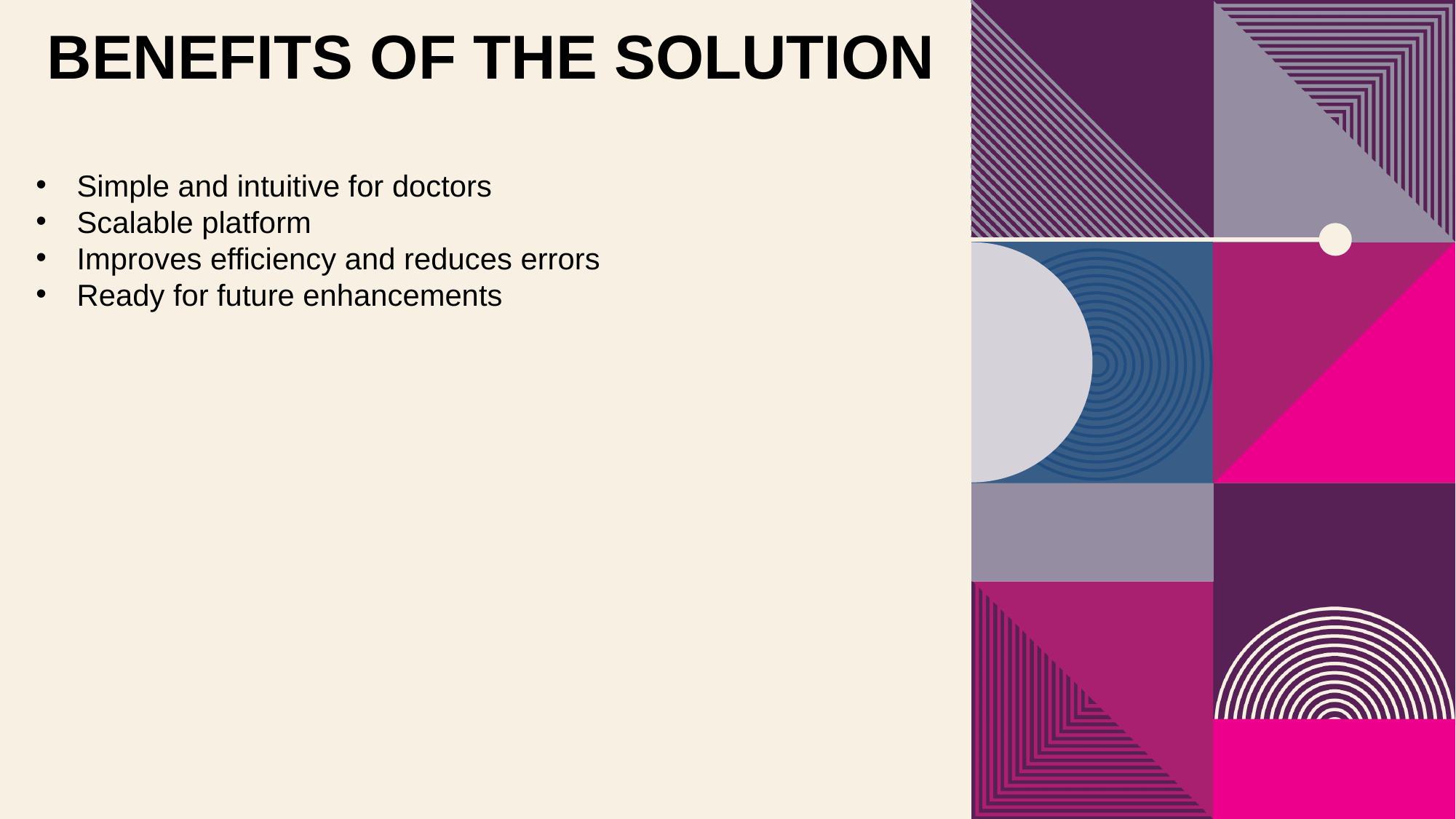

# bEnefits OF THE soluTion
Simple and intuitive for doctors
Scalable platform
Improves efficiency and reduces errors
Ready for future enhancements